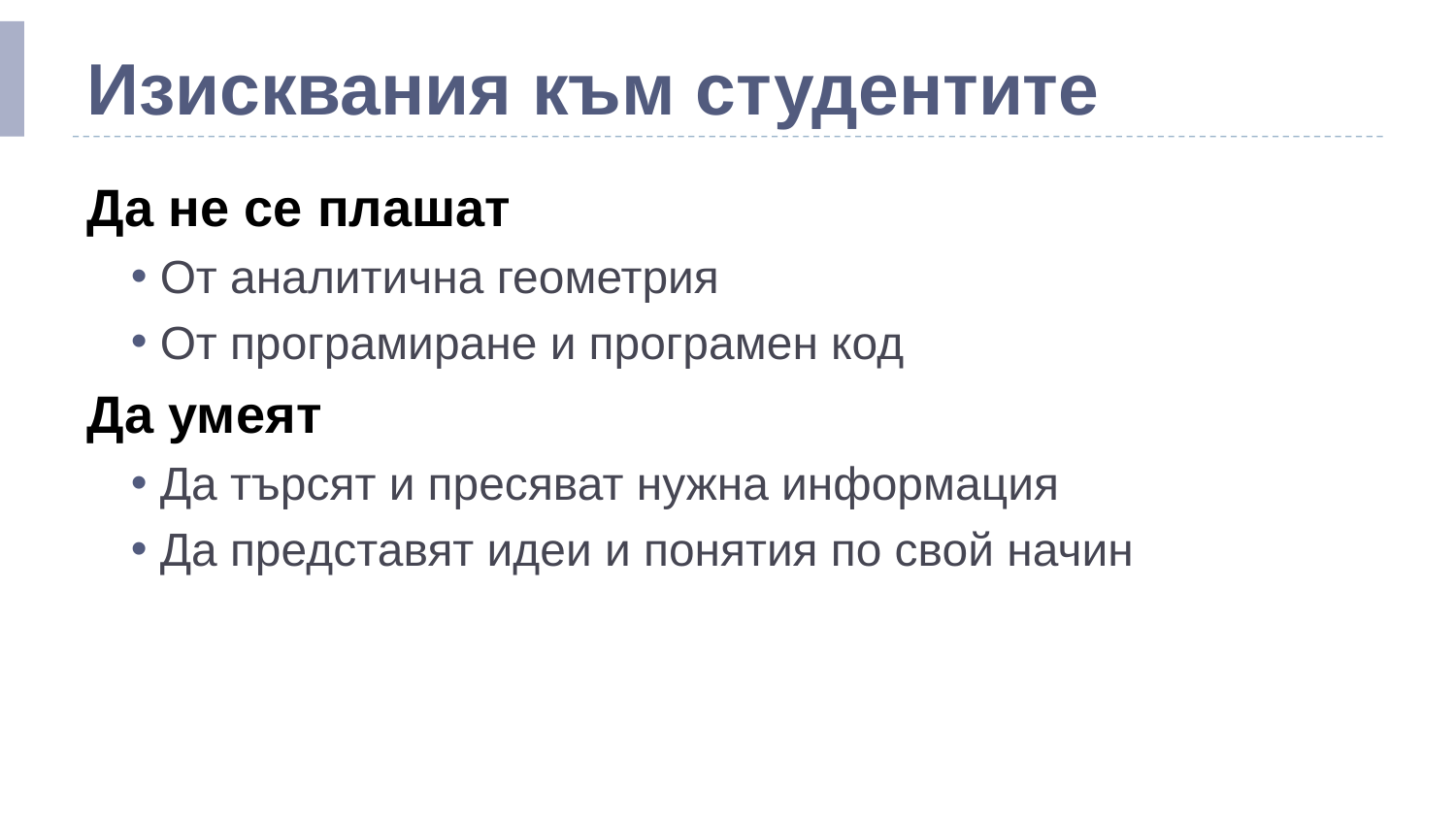

# Изисквания към студентите
Да не се плашат
От аналитична геометрия
От програмиране и програмен код
Да умеят
Да търсят и пресяват нужна информация
Да представят идеи и понятия по свой начин